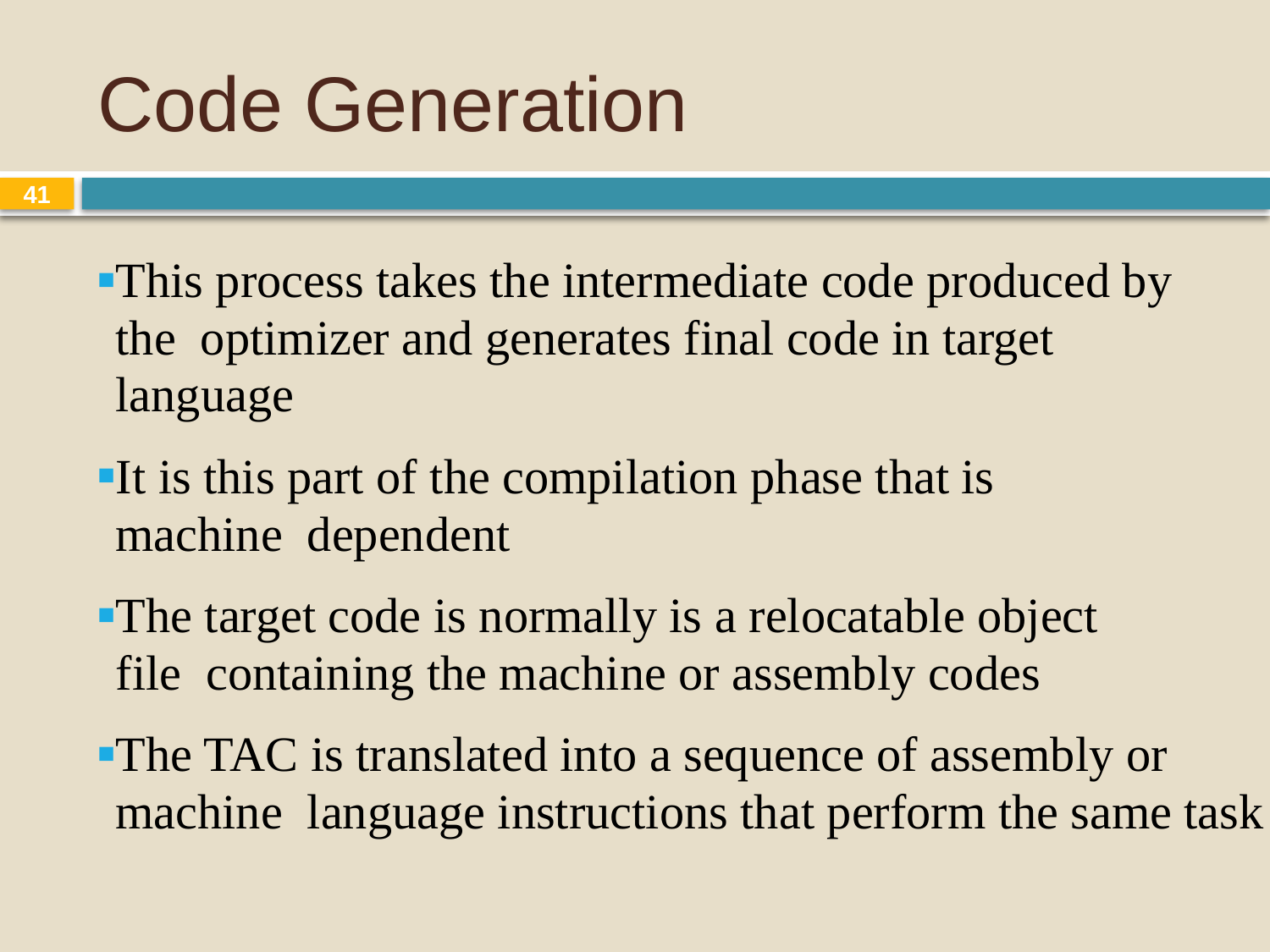

# Code Generation
41
This process takes the intermediate code produced by the  optimizer and generates final code in target language
It is this part of the compilation phase that is machine  dependent
The target code is normally is a relocatable object file  containing the machine or assembly codes
The TAC is translated into a sequence of assembly or machine  language instructions that perform the same task